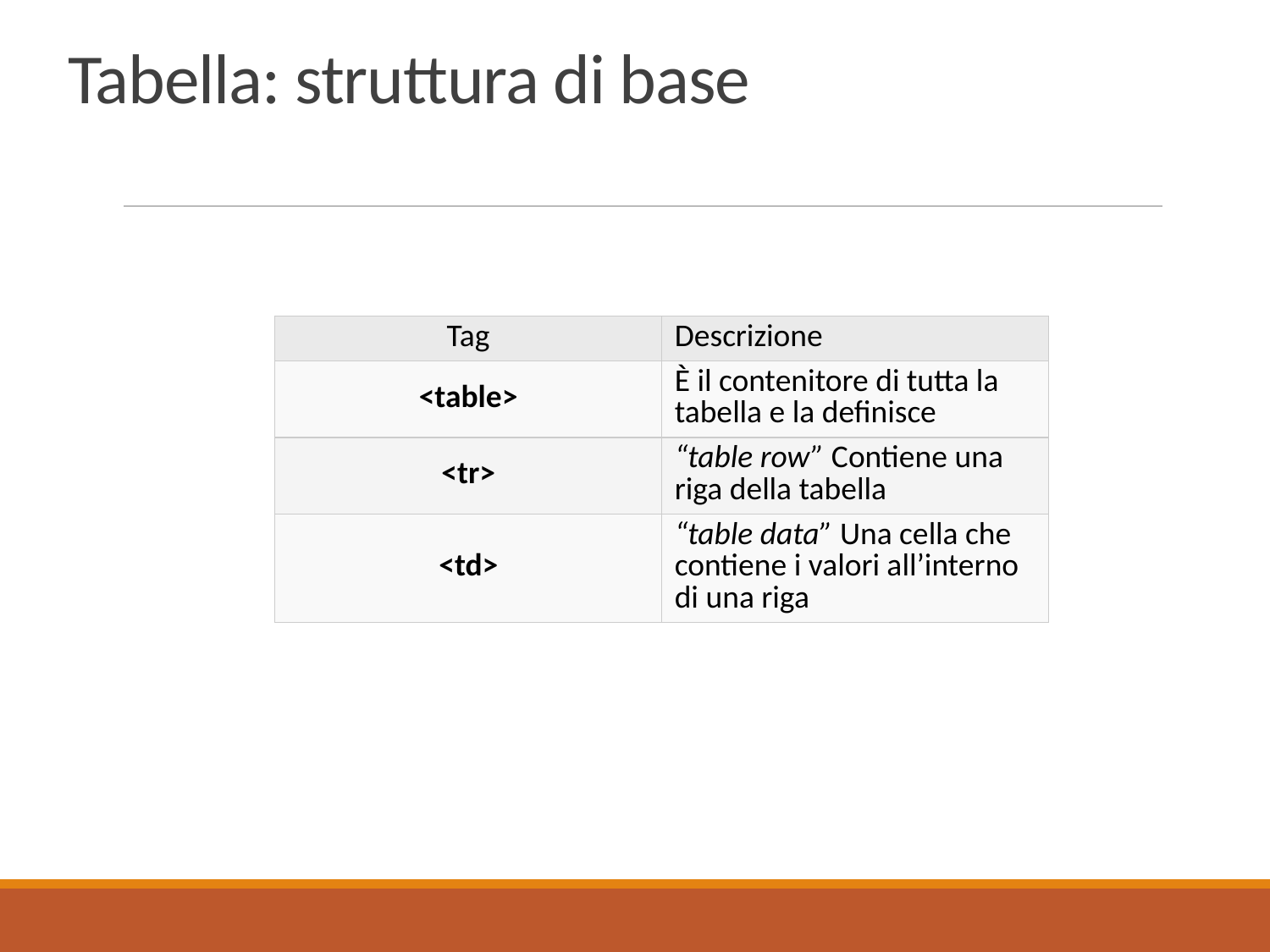

# Tabella: struttura di base
| Tag | Descrizione |
| --- | --- |
| <table> | È il contenitore di tutta la tabella e la definisce |
| <tr> | “table row” Contiene una riga della tabella |
| <td> | “table data” Una cella che contiene i valori all’interno di una riga |